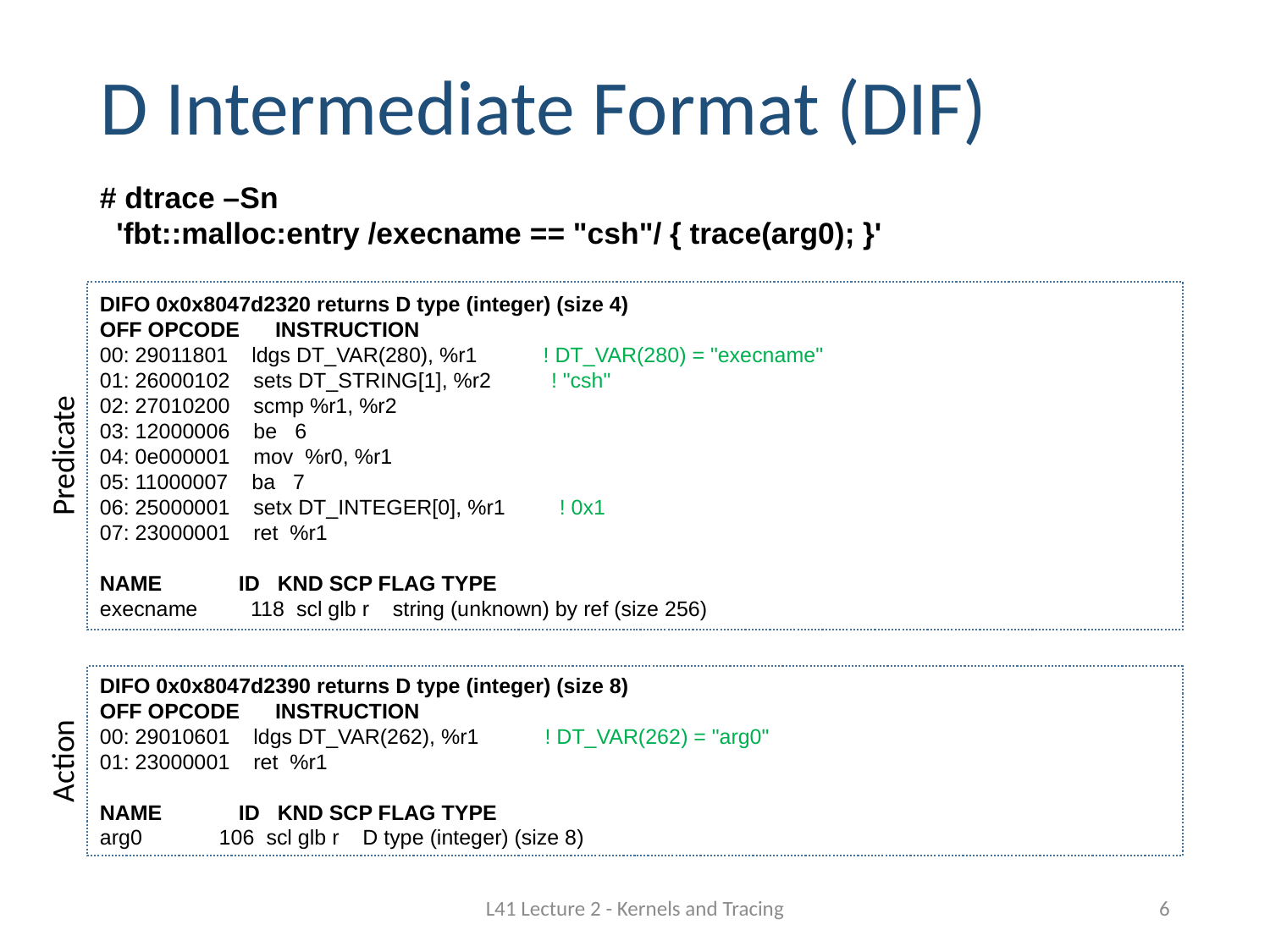

# D Intermediate Format (DIF)
# dtrace –Sn
  'fbt::malloc:entry /execname == "csh"/ { trace(arg0); }'
DIFO 0x0x8047d2320 returns D type (integer) (size 4)
OFF OPCODE      INSTRUCTION
00: 29011801    ldgs DT_VAR(280), %r1           ! DT_VAR(280) = "execname"
01: 26000102    sets DT_STRING[1], %r2          ! "csh"
02: 27010200    scmp %r1, %r2
03: 12000006    be   6
04: 0e000001    mov  %r0, %r1
05: 11000007    ba   7
06: 25000001    setx DT_INTEGER[0], %r1         ! 0x1
07: 23000001    ret  %r1

NAME             ID   KND SCP FLAG TYPE
execname         118  scl glb r    string (unknown) by ref (size 256)
Predicate
DIFO 0x0x8047d2390 returns D type (integer) (size 8)
OFF OPCODE      INSTRUCTION
00: 29010601    ldgs DT_VAR(262), %r1           ! DT_VAR(262) = "arg0"
01: 23000001    ret  %r1

NAME             ID   KND SCP FLAG TYPE
arg0             106  scl glb r    D type (integer) (size 8)
Action
L41 Lecture 2 - Kernels and Tracing
6